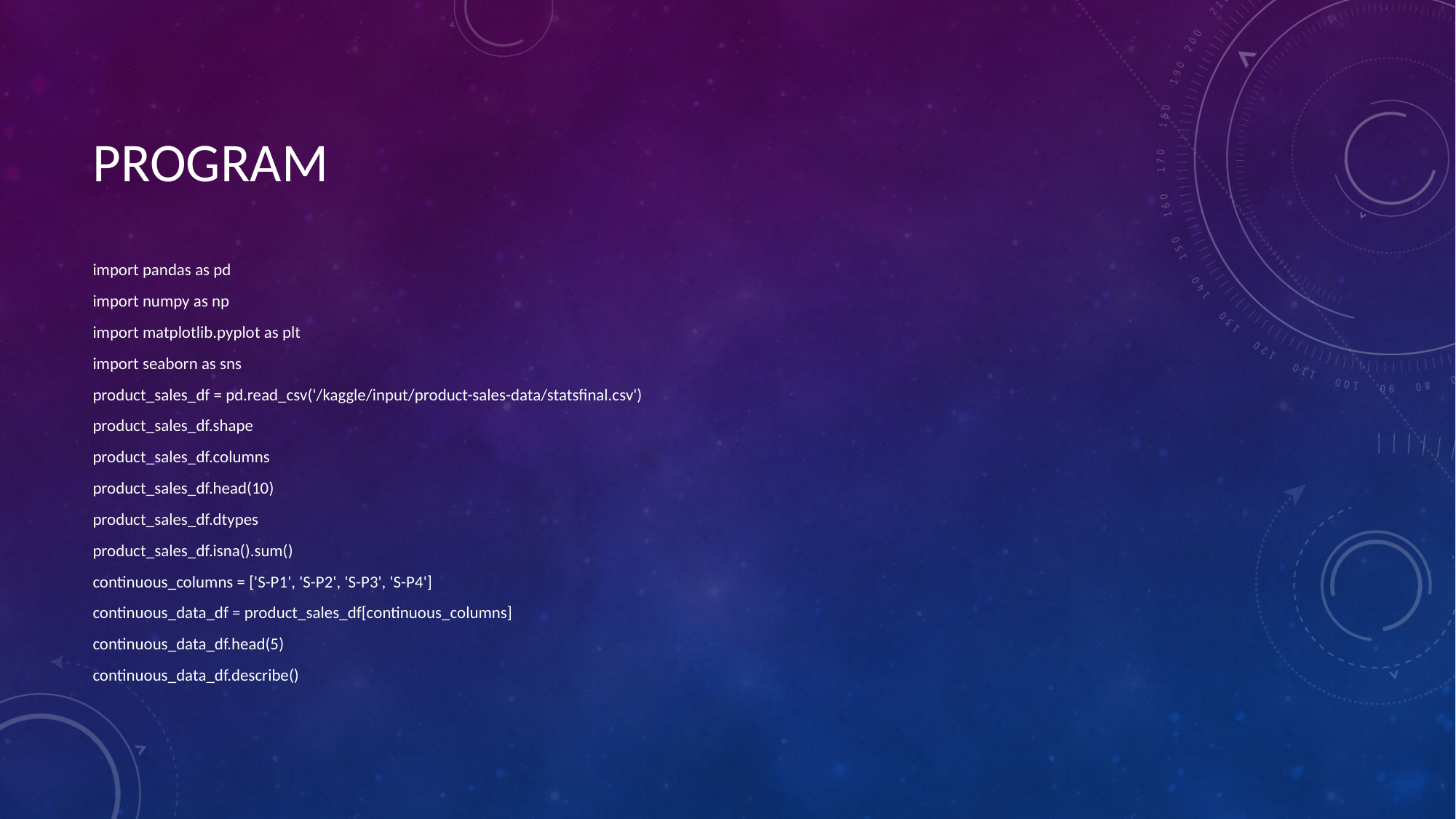

# program
import pandas as pd
import numpy as np
import matplotlib.pyplot as plt
import seaborn as sns
product_sales_df = pd.read_csv('/kaggle/input/product-sales-data/statsfinal.csv')
product_sales_df.shape
product_sales_df.columns
product_sales_df.head(10)
product_sales_df.dtypes
product_sales_df.isna().sum()
continuous_columns = ['S-P1', 'S-P2', 'S-P3', 'S-P4']
continuous_data_df = product_sales_df[continuous_columns]
continuous_data_df.head(5)
continuous_data_df.describe()